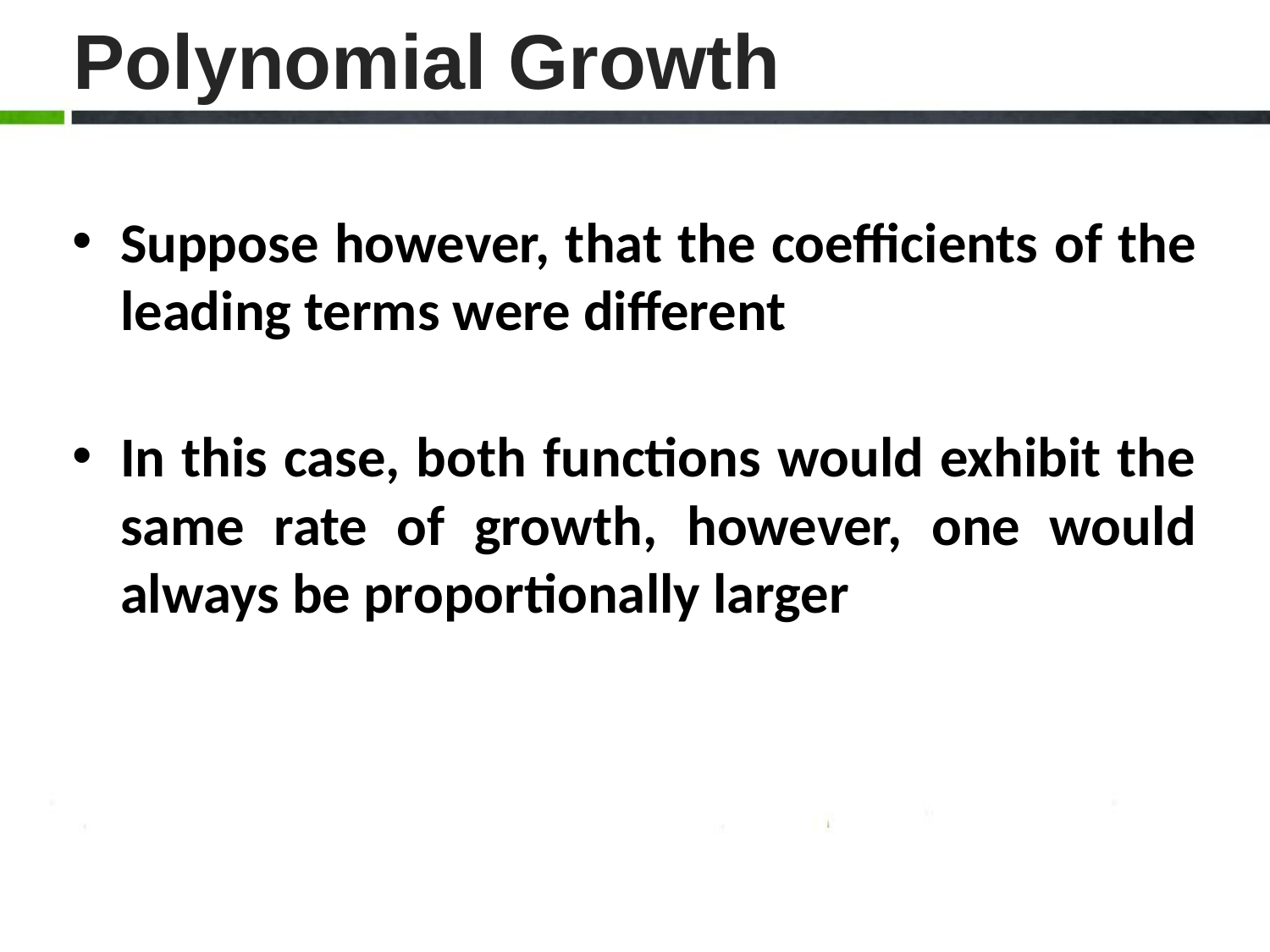

# Polynomial Growth
Suppose however, that the coefficients of the leading terms were different

In this case, both functions would exhibit the same rate of growth, however, one would always be proportionally larger